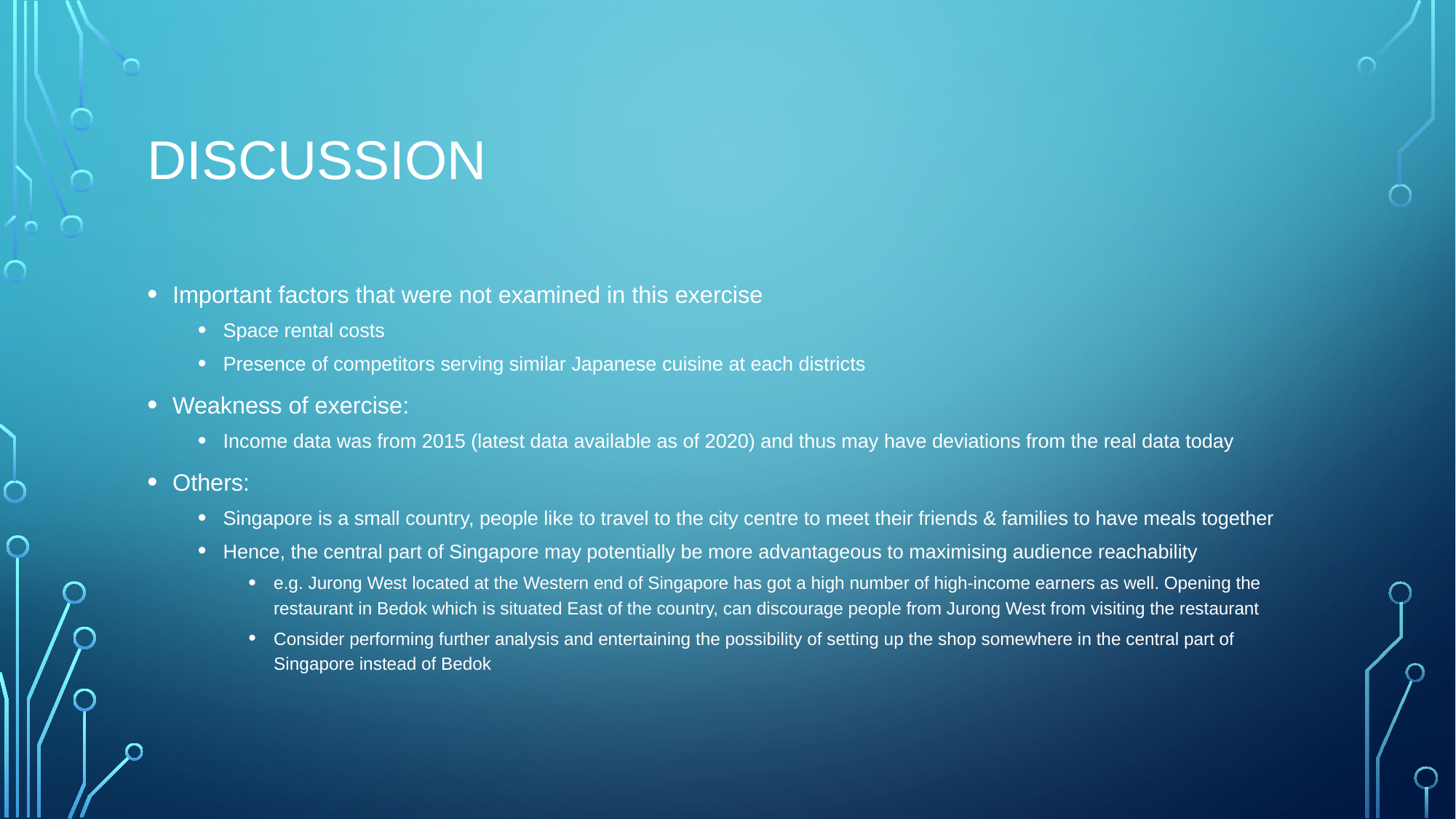

# Discussion
Important factors that were not examined in this exercise
Space rental costs
Presence of competitors serving similar Japanese cuisine at each districts
Weakness of exercise:
Income data was from 2015 (latest data available as of 2020) and thus may have deviations from the real data today
Others:
Singapore is a small country, people like to travel to the city centre to meet their friends & families to have meals together
Hence, the central part of Singapore may potentially be more advantageous to maximising audience reachability
e.g. Jurong West located at the Western end of Singapore has got a high number of high-income earners as well. Opening the restaurant in Bedok which is situated East of the country, can discourage people from Jurong West from visiting the restaurant
Consider performing further analysis and entertaining the possibility of setting up the shop somewhere in the central part of Singapore instead of Bedok